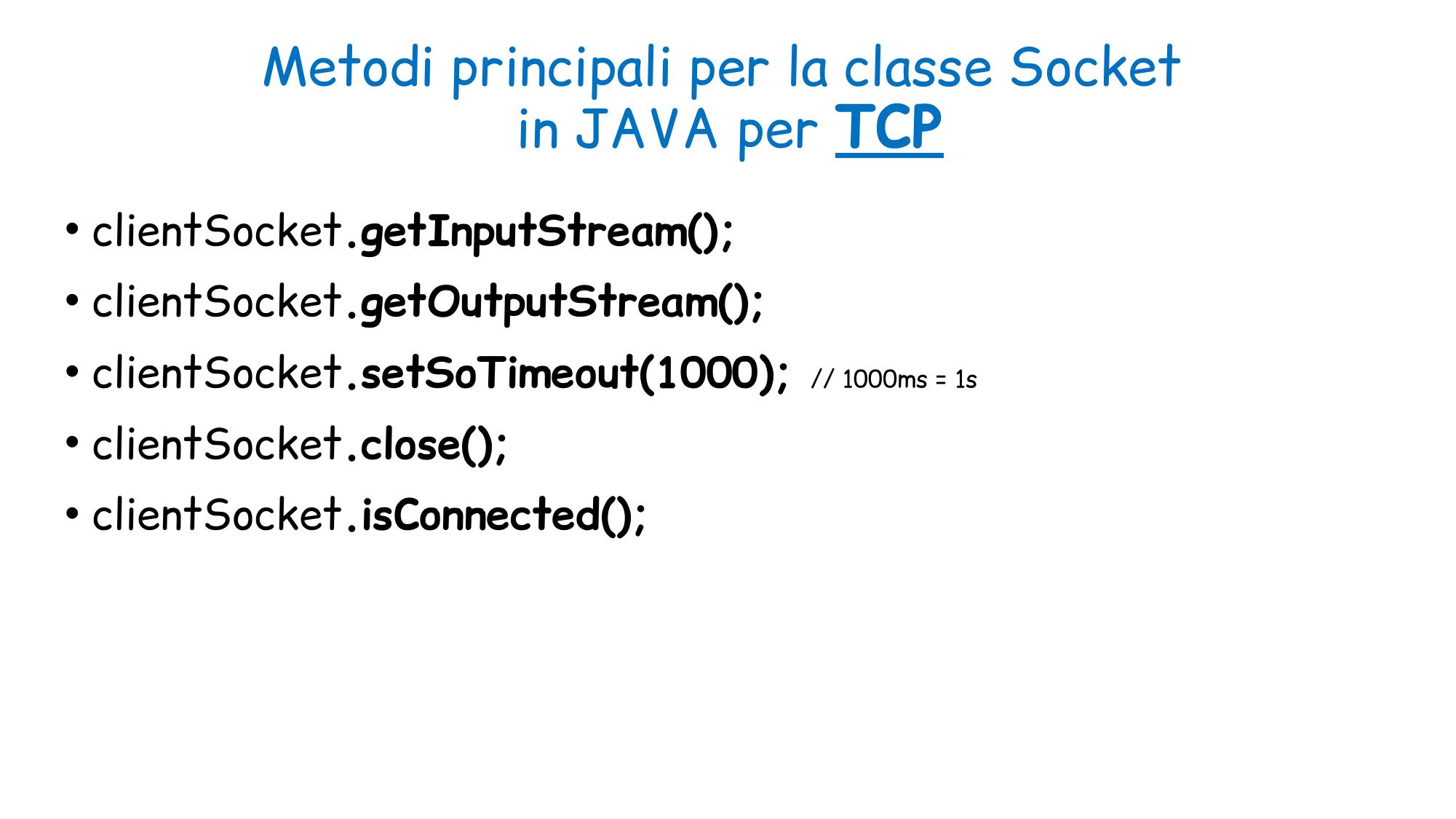

# Metodi principali per la classe Socket in JAVA per TCP
clientSocket.getInputStream();
clientSocket.getOutputStream();
clientSocket.setSoTimeout(1000); // 1000ms = 1s
clientSocket.close();
clientSocket.isConnected();